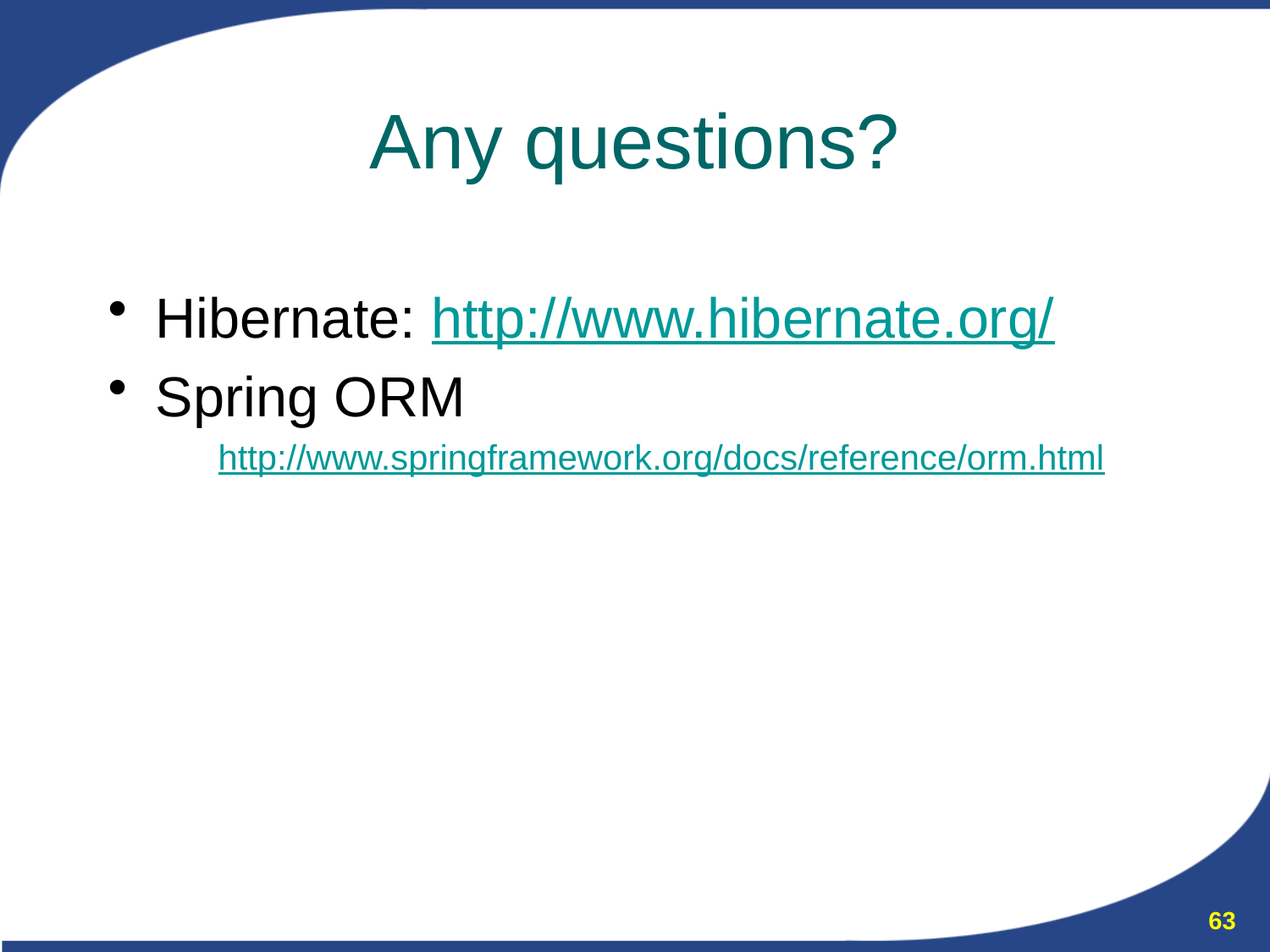

# Any questions?
Hibernate: http://www.hibernate.org/
Spring ORM
http://www.springframework.org/docs/reference/orm.html
63